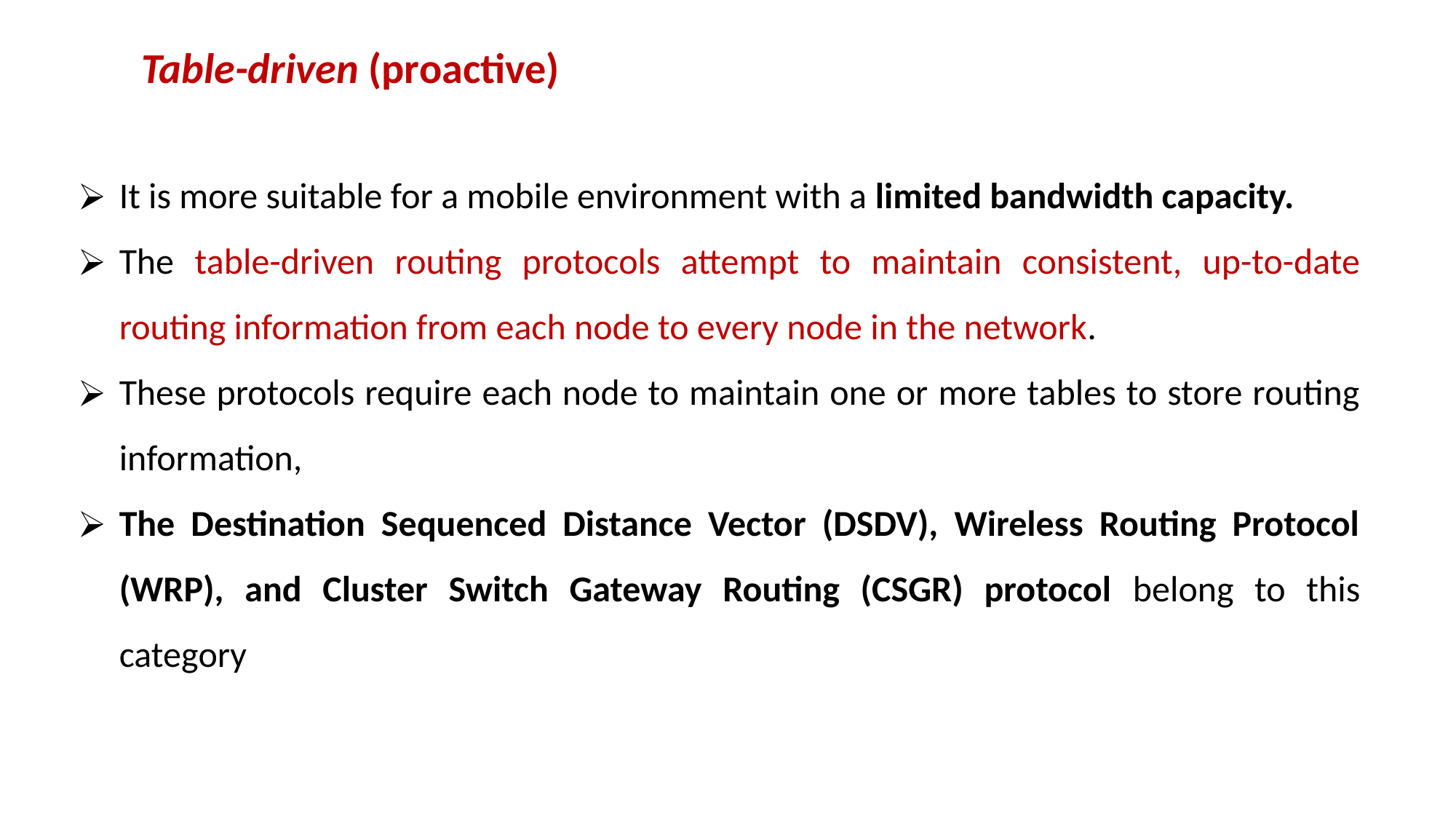

Table-driven (proactive)
It is more suitable for a mobile environment with a limited bandwidth capacity.
The table-driven routing protocols attempt to maintain consistent, up-to-date routing information from each node to every node in the network.
These protocols require each node to maintain one or more tables to store routing information,
The Destination Sequenced Distance Vector (DSDV), Wireless Routing Protocol (WRP), and Cluster Switch Gateway Routing (CSGR) protocol belong to this category